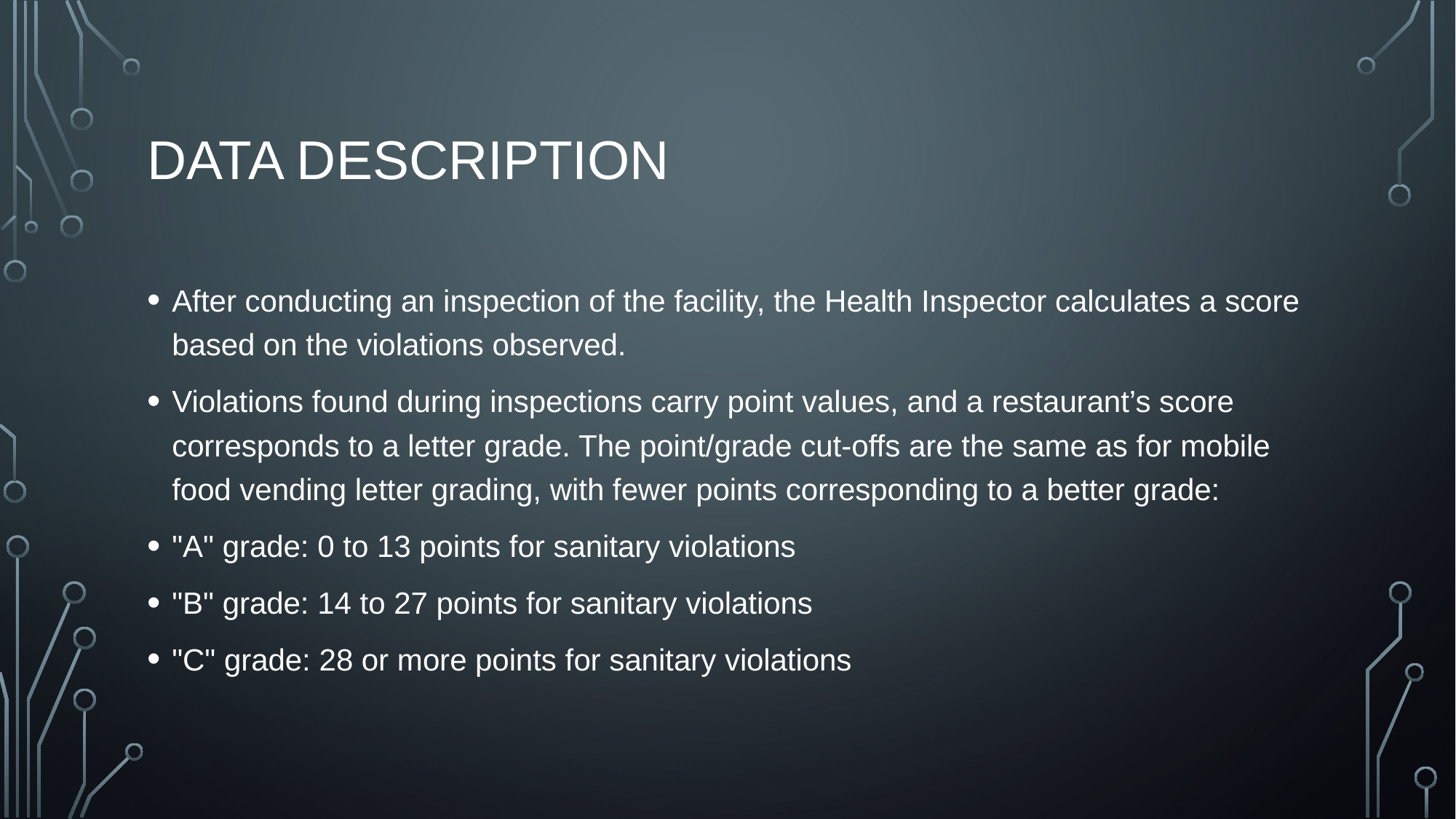

# Data Description
After conducting an inspection of the facility, the Health Inspector calculates a score based on the violations observed.
Violations found during inspections carry point values, and a restaurant’s score corresponds to a letter grade. The point/grade cut-offs are the same as for mobile food vending letter grading, with fewer points corresponding to a better grade:
"A" grade: 0 to 13 points for sanitary violations
"B" grade: 14 to 27 points for sanitary violations
"C" grade: 28 or more points for sanitary violations